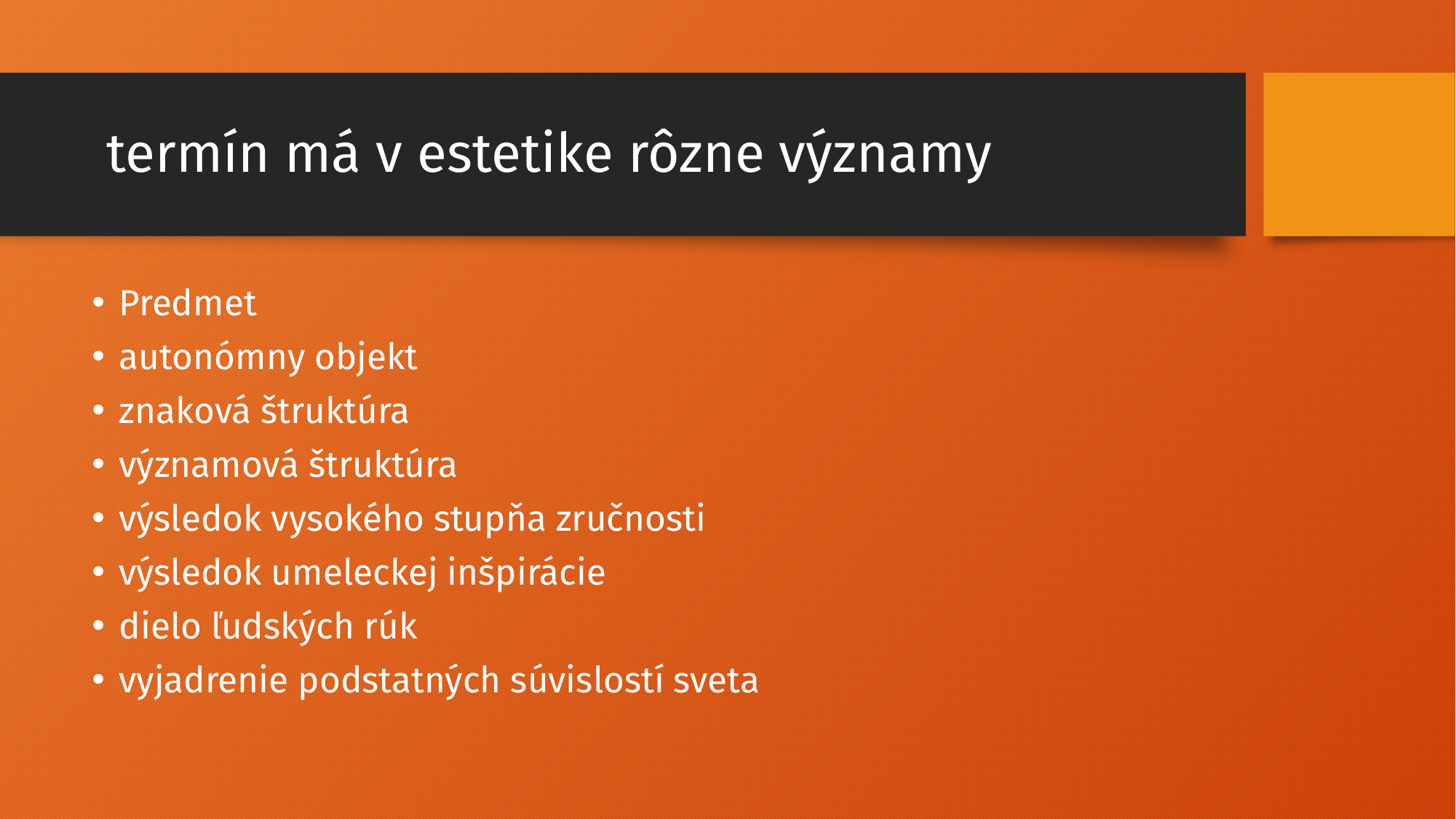

# termín má v estetike rôzne významy
Predmet
autonómny objekt
znaková štruktúra
významová štruktúra
výsledok vysokého stupňa zručnosti
výsledok umeleckej inšpirácie
dielo ľudských rúk
vyjadrenie podstatných súvislostí sveta